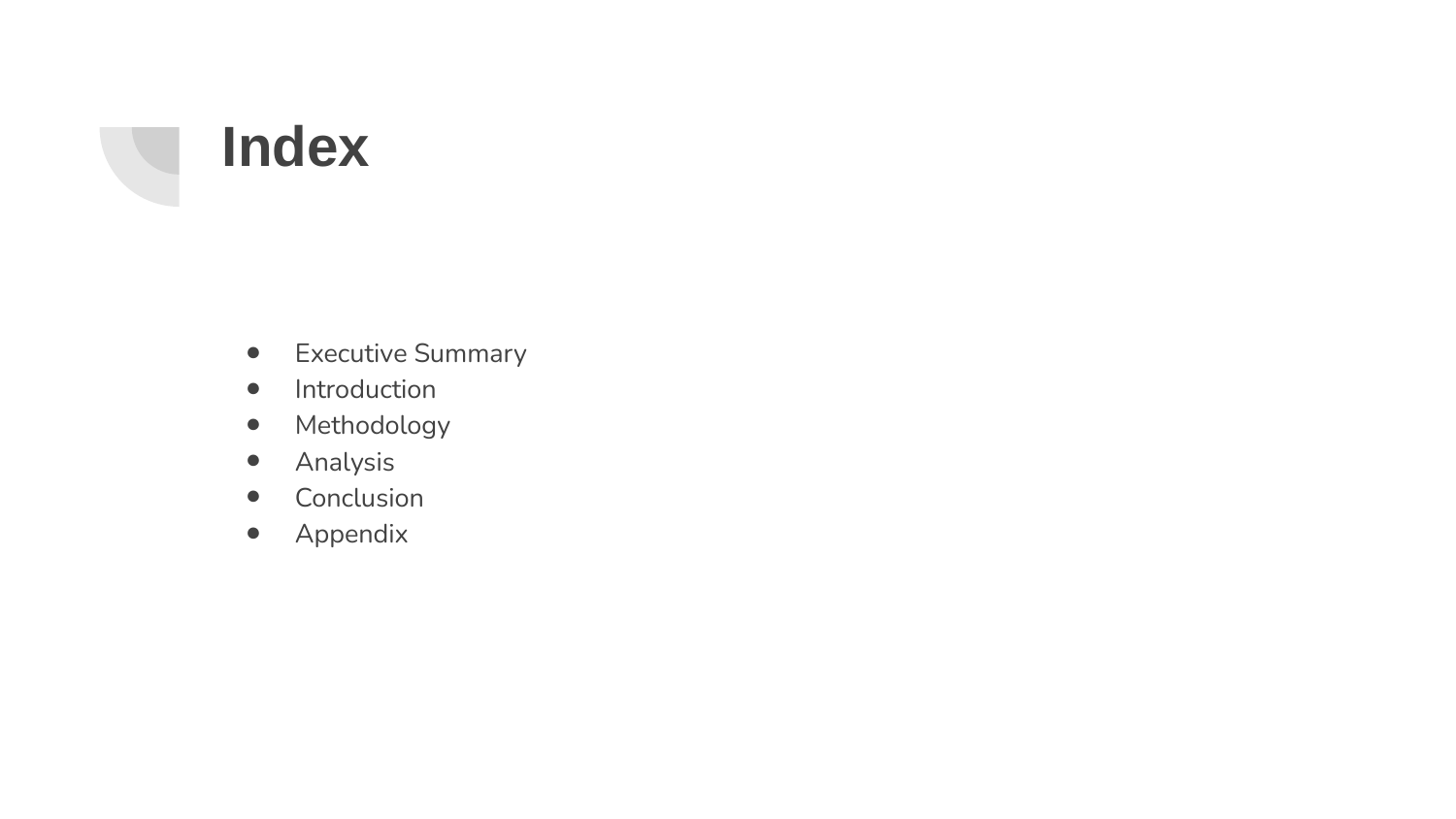

# Index
Executive Summary
Introduction
Methodology
Analysis
Conclusion
Appendix